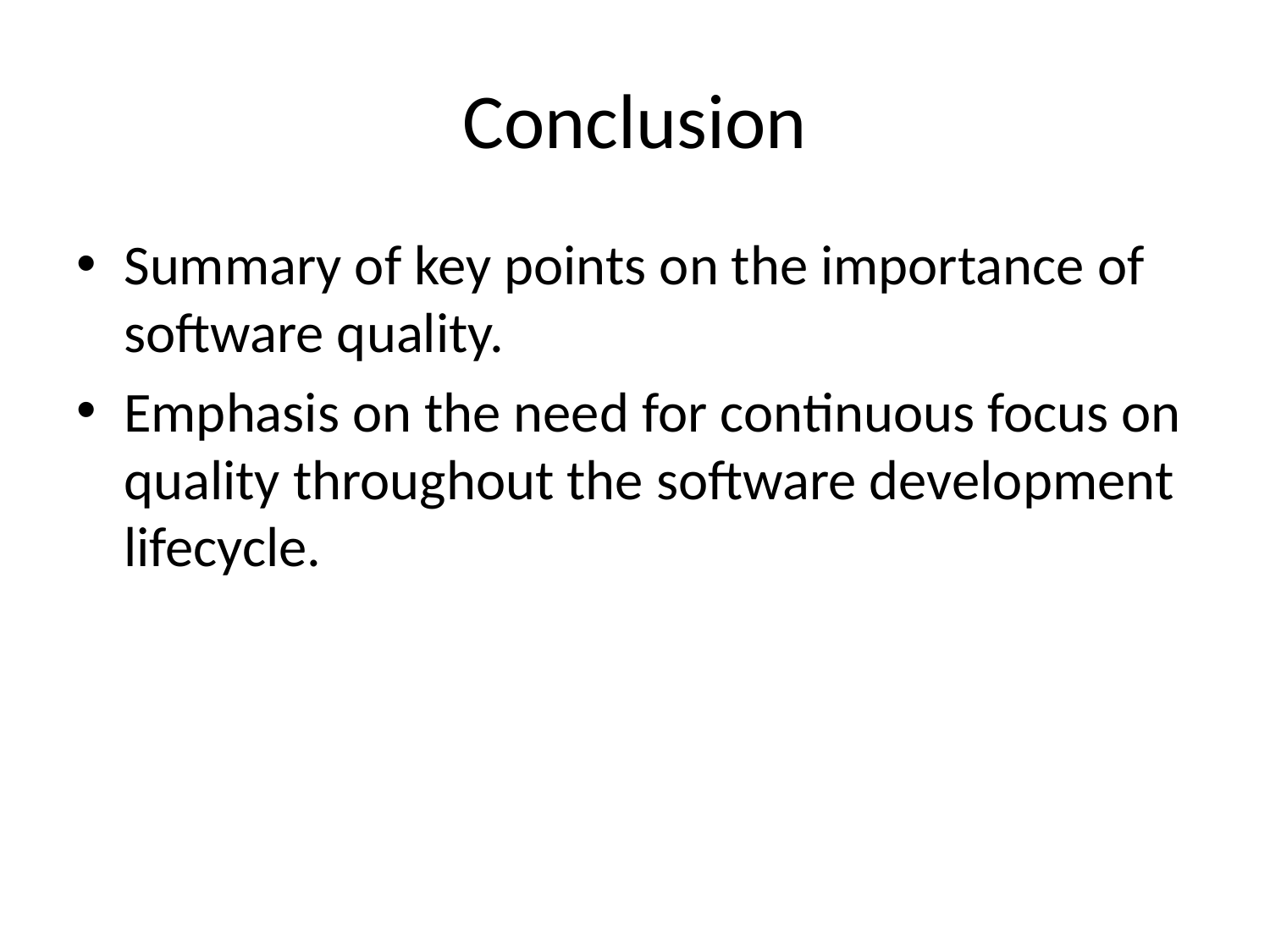

# Conclusion
Summary of key points on the importance of software quality.
Emphasis on the need for continuous focus on quality throughout the software development lifecycle.